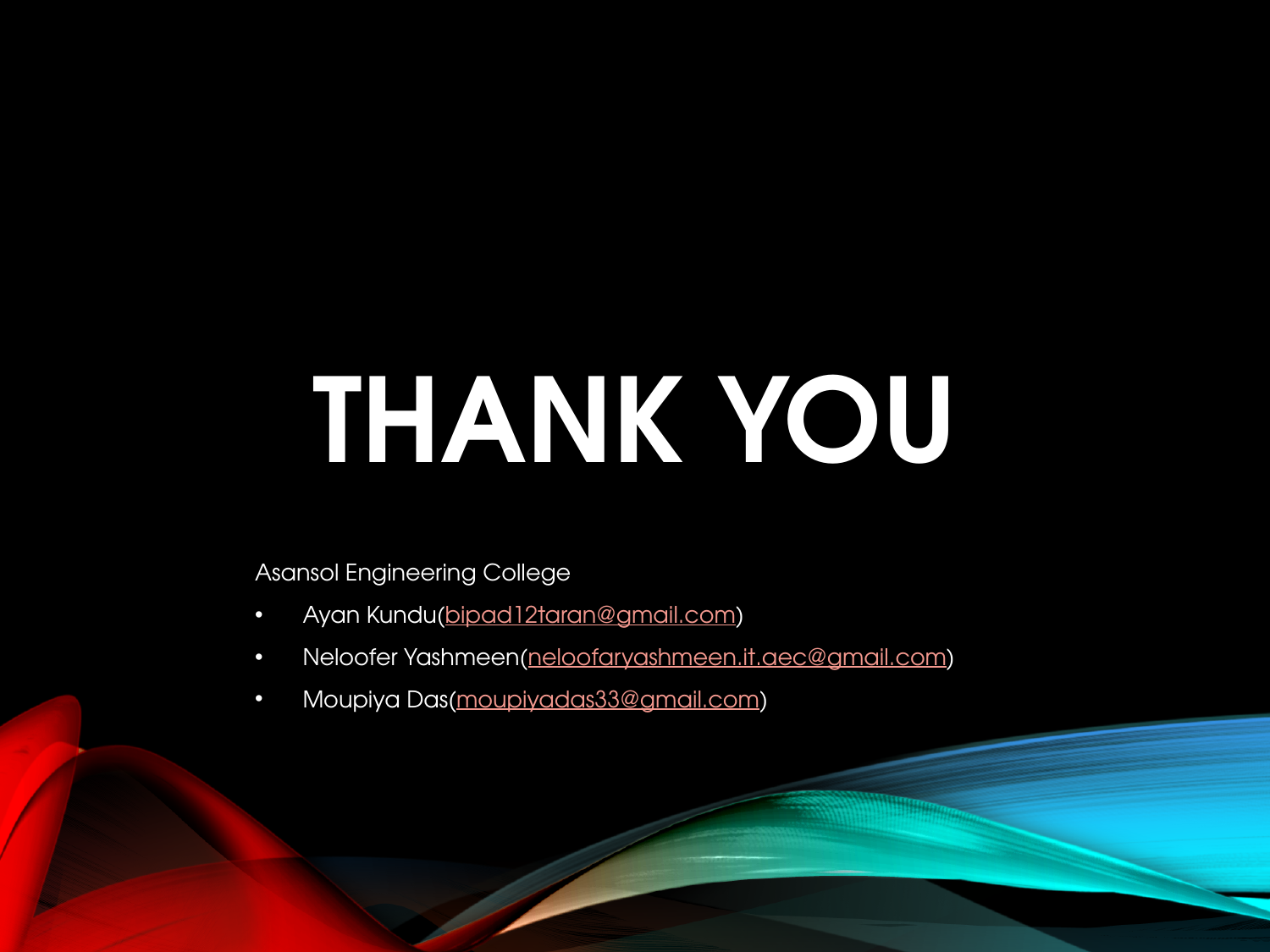

# THANK YOU
Asansol Engineering College
Ayan Kundu(bipad12taran@gmail.com)
Neloofer Yashmeen(neloofaryashmeen.it.aec@gmail.com)
Moupiya Das(moupiyadas33@gmail.com)